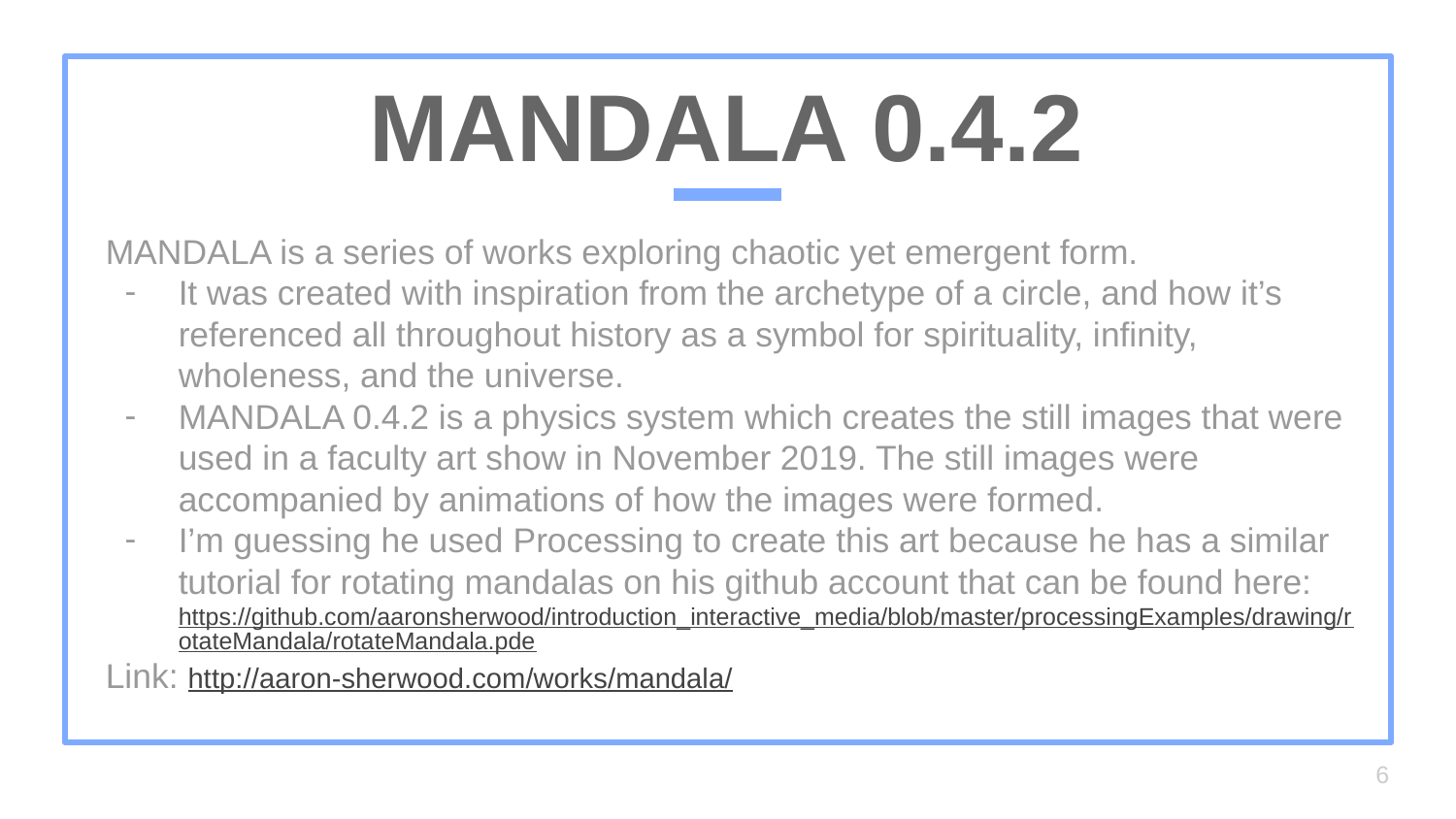

# MANDALA 0.4.2
MANDALA is a series of works exploring chaotic yet emergent form.
It was created with inspiration from the archetype of a circle, and how it’s referenced all throughout history as a symbol for spirituality, infinity, wholeness, and the universe.
MANDALA 0.4.2 is a physics system which creates the still images that were used in a faculty art show in November 2019. The still images were accompanied by animations of how the images were formed.
I’m guessing he used Processing to create this art because he has a similar tutorial for rotating mandalas on his github account that can be found here: https://github.com/aaronsherwood/introduction_interactive_media/blob/master/processingExamples/drawing/rotateMandala/rotateMandala.pde
Link: http://aaron-sherwood.com/works/mandala/
6